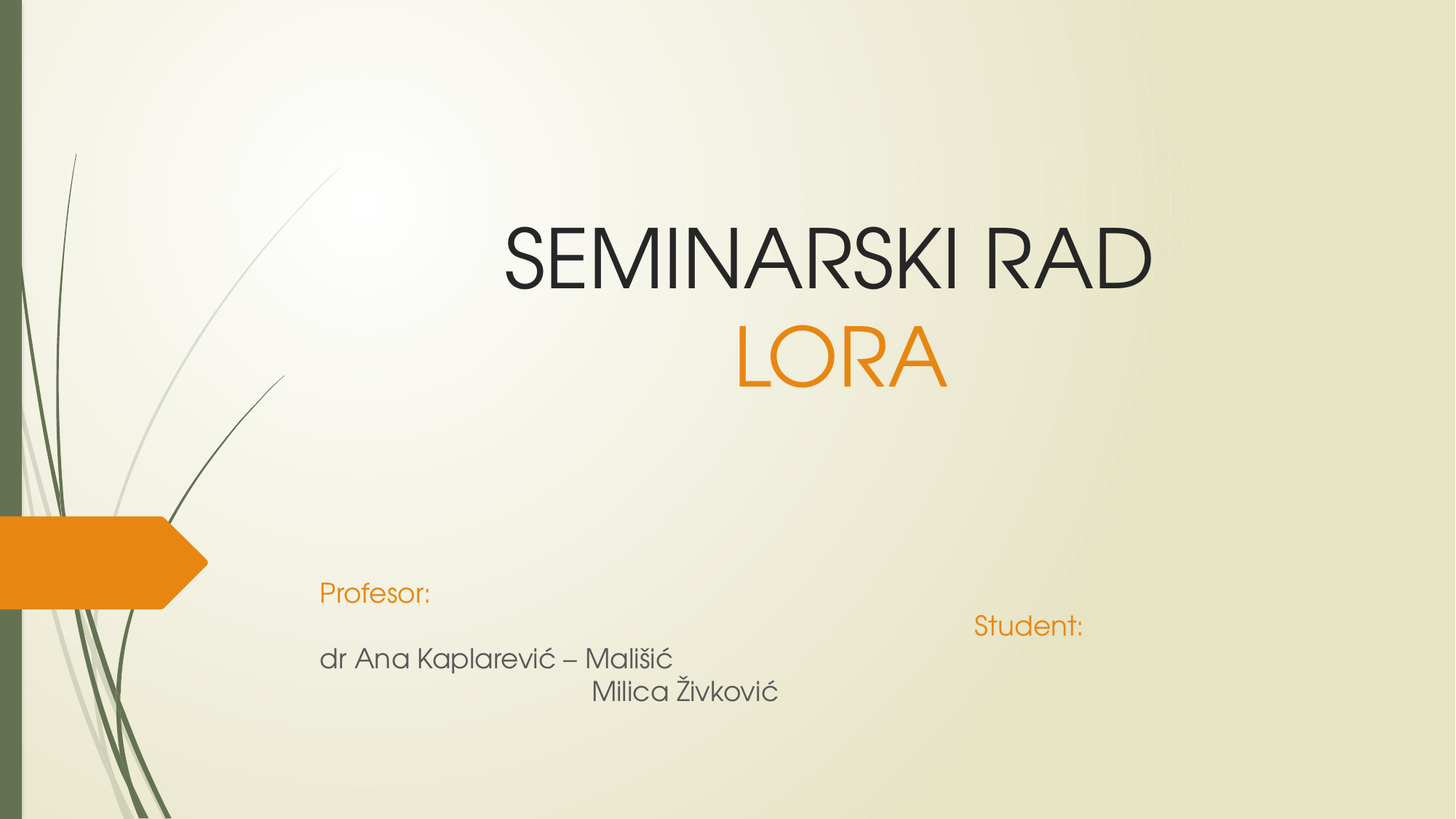

# SEMINARSKI RAD  LORA
Profesor:														Student:
dr Ana Kaplarević – Mališić 								       Milica Živković